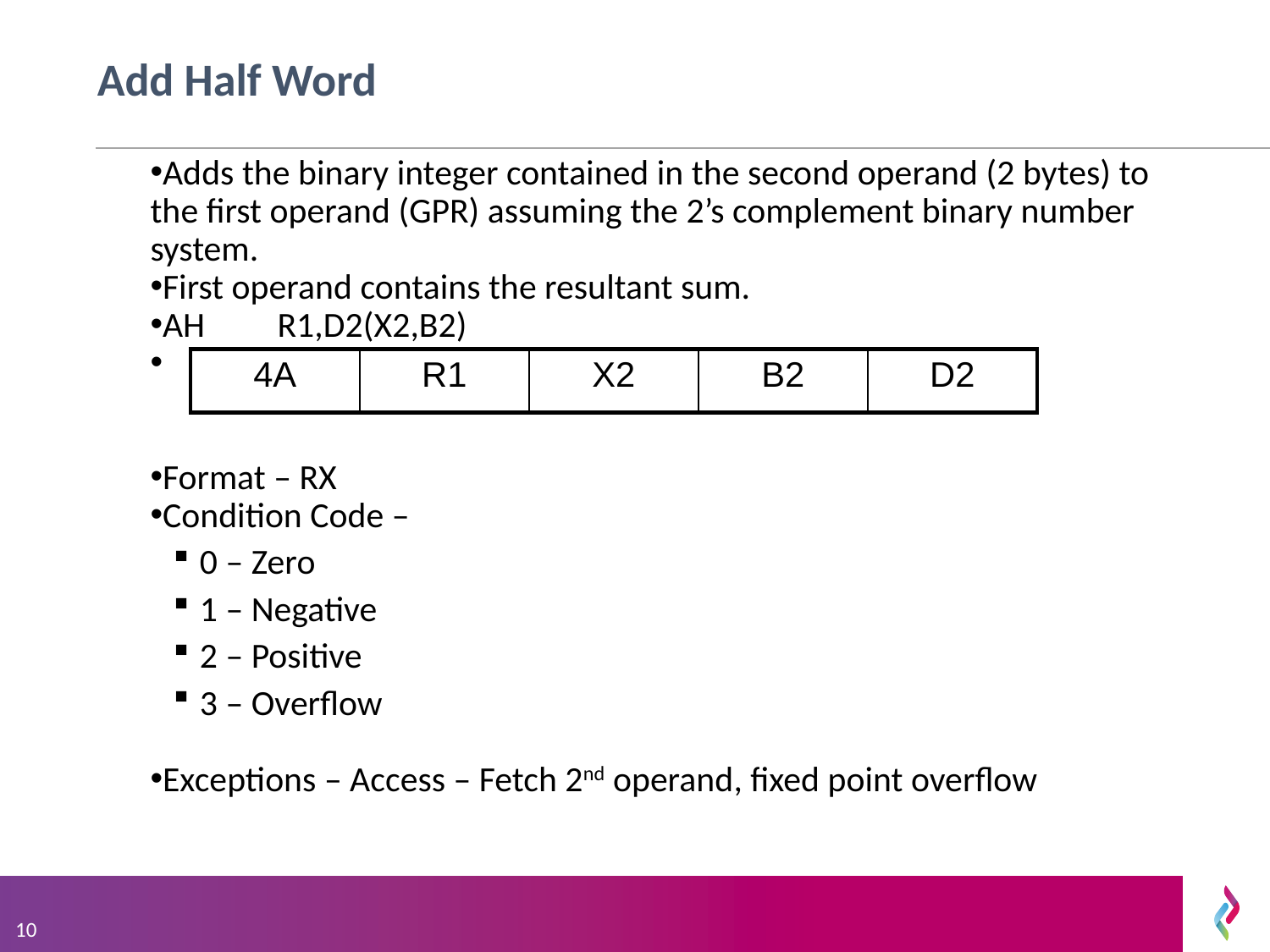

# Add Half Word
Adds the binary integer contained in the second operand (2 bytes) to the first operand (GPR) assuming the 2’s complement binary number system.
First operand contains the resultant sum.
AH	R1,D2(X2,B2)

Format – RX
Condition Code –
0 – Zero
1 – Negative
2 – Positive
3 – Overflow

Exceptions – Access – Fetch 2nd operand, fixed point overflow

| 4A | R1 | X2 | B2 | D2 |
| --- | --- | --- | --- | --- |